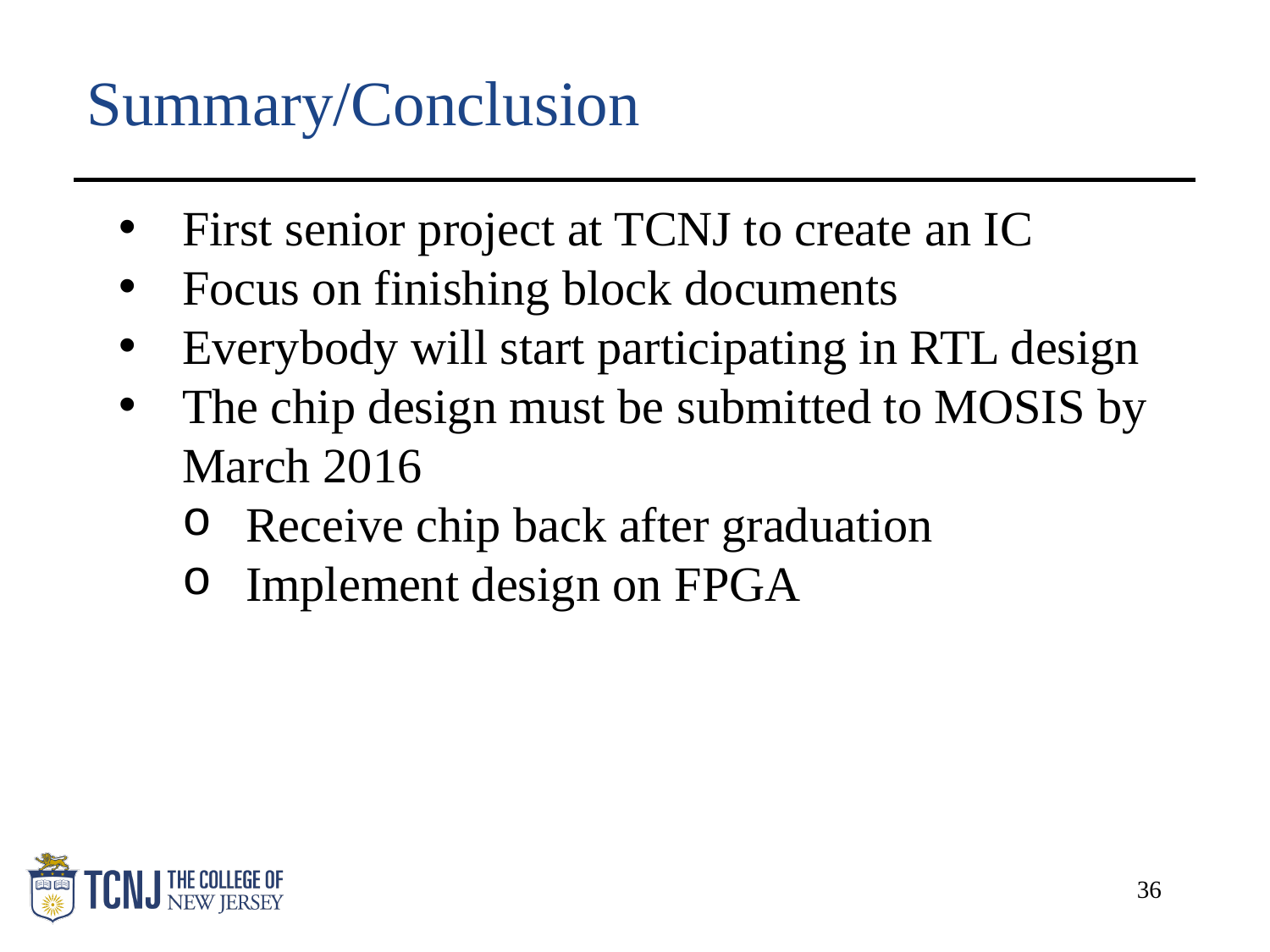

# Summary/Conclusion

First senior project at TCNJ to create an IC
Focus on finishing block documents
Everybody will start participating in RTL design
The chip design must be submitted to MOSIS by March 2016
Receive chip back after graduation
Implement design on FPGA
36